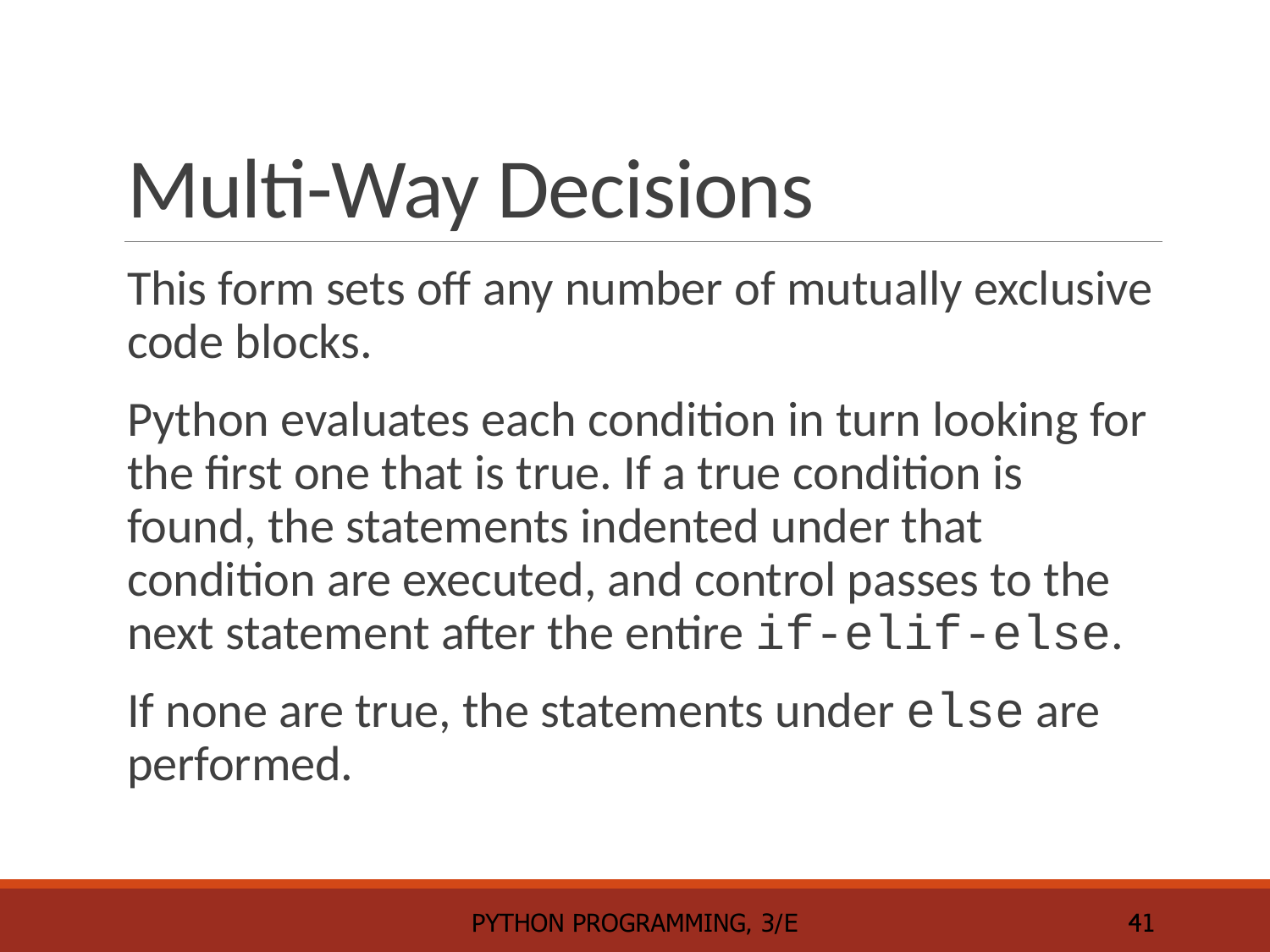

# Multi-Way Decisions
This form sets off any number of mutually exclusive code blocks.
Python evaluates each condition in turn looking for the first one that is true. If a true condition is found, the statements indented under that condition are executed, and control passes to the next statement after the entire if-elif-else.
If none are true, the statements under else are performed.
Python Programming, 3/e
41